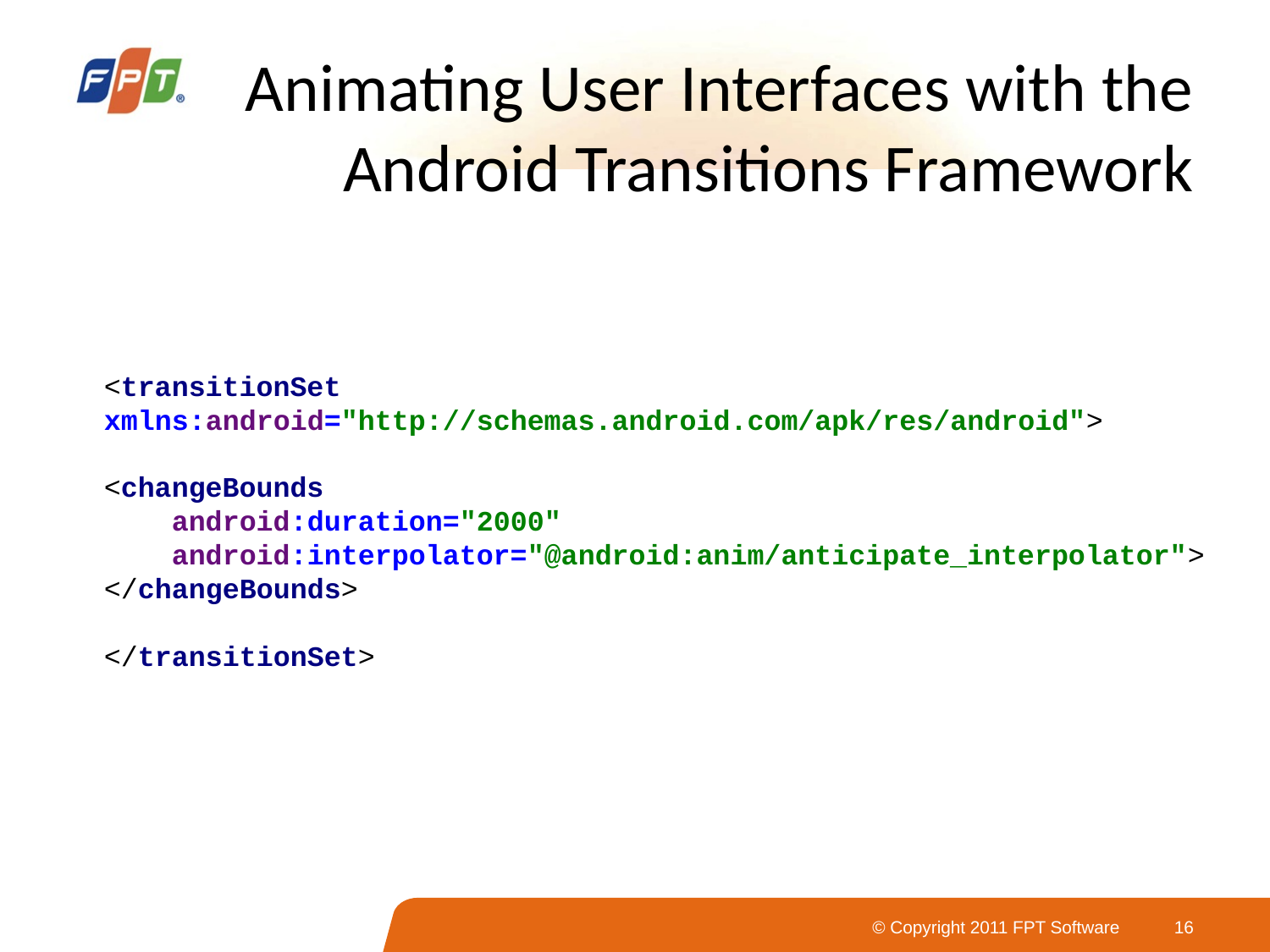

# Animating User Interfaces with the Android Transitions Framework
<transitionSet
xmlns:android="http://schemas.android.com/apk/res/android">
<changeBounds
    android:duration="2000"
    android:interpolator="@android:anim/anticipate_interpolator">
</changeBounds>
</transitionSet>